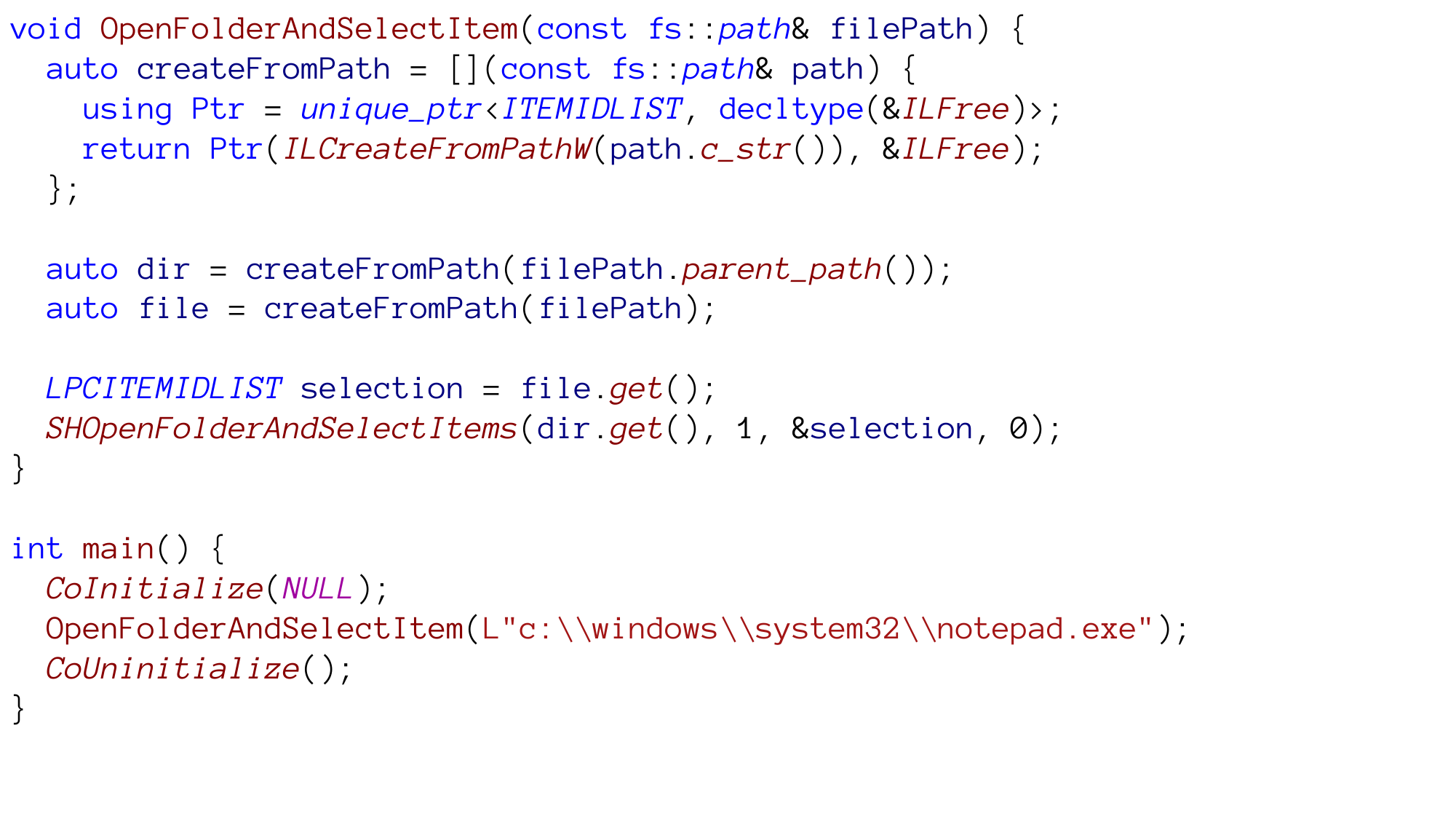

void OpenFolderAndSelectItem(const fs::path& filePath) {
  auto createFromPath = [](const fs::path& path) {
    using Ptr = unique_ptr<ITEMIDLIST, decltype(&ILFree)>;
    return Ptr(ILCreateFromPathW(path.c_str()), &ILFree);
  };

  auto dir = createFromPath(filePath.parent_path());
  auto file = createFromPath(filePath);

  LPCITEMIDLIST selection = file.get();
  SHOpenFolderAndSelectItems(dir.get(), 1, &selection, 0);
}

int main() {
  CoInitialize(NULL);
  OpenFolderAndSelectItem(L"c:\\windows\\system32\\notepad.exe");
  CoUninitialize();
}